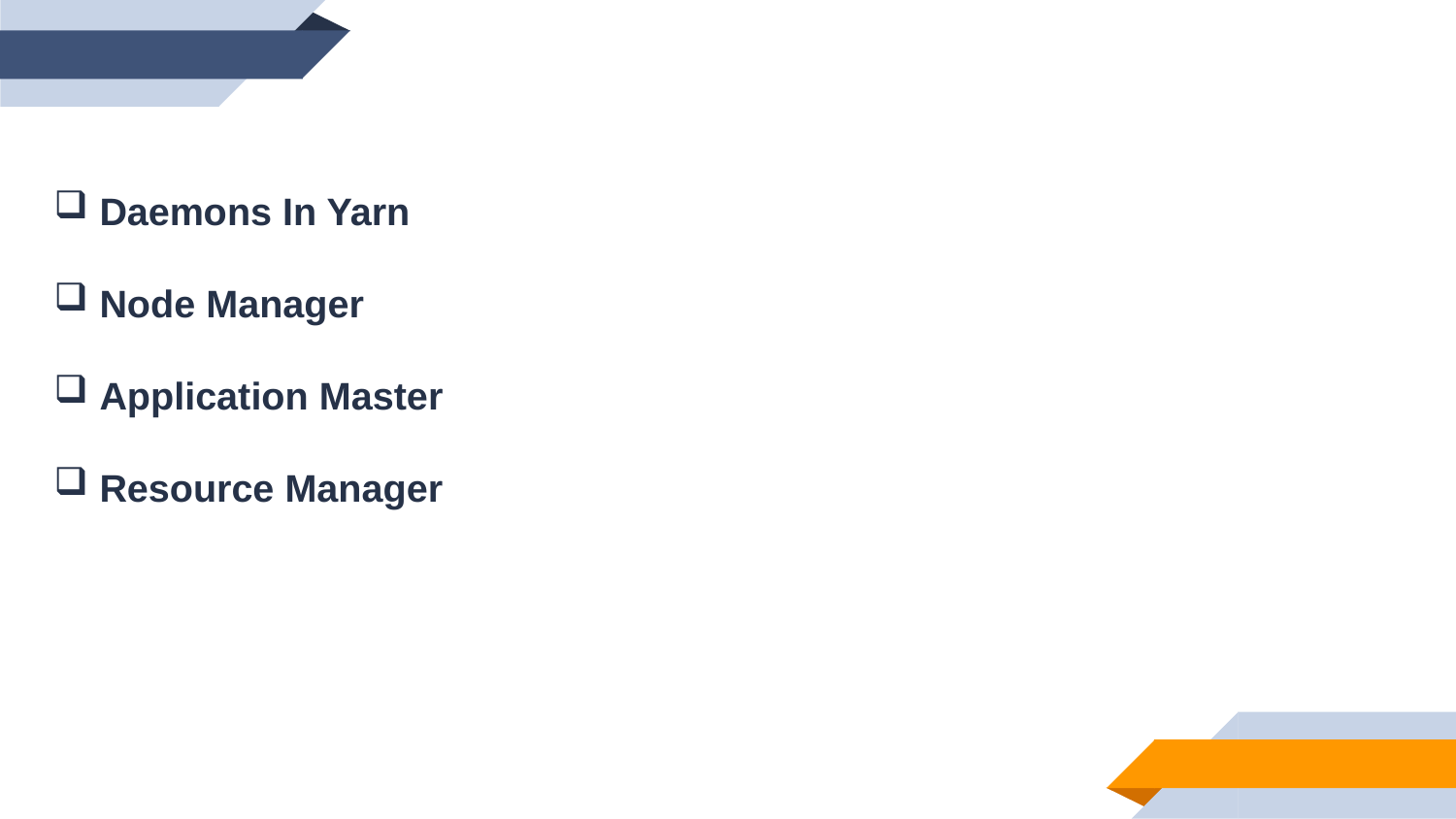

Daemons In Yarn
Node Manager
Application Master
Resource Manager